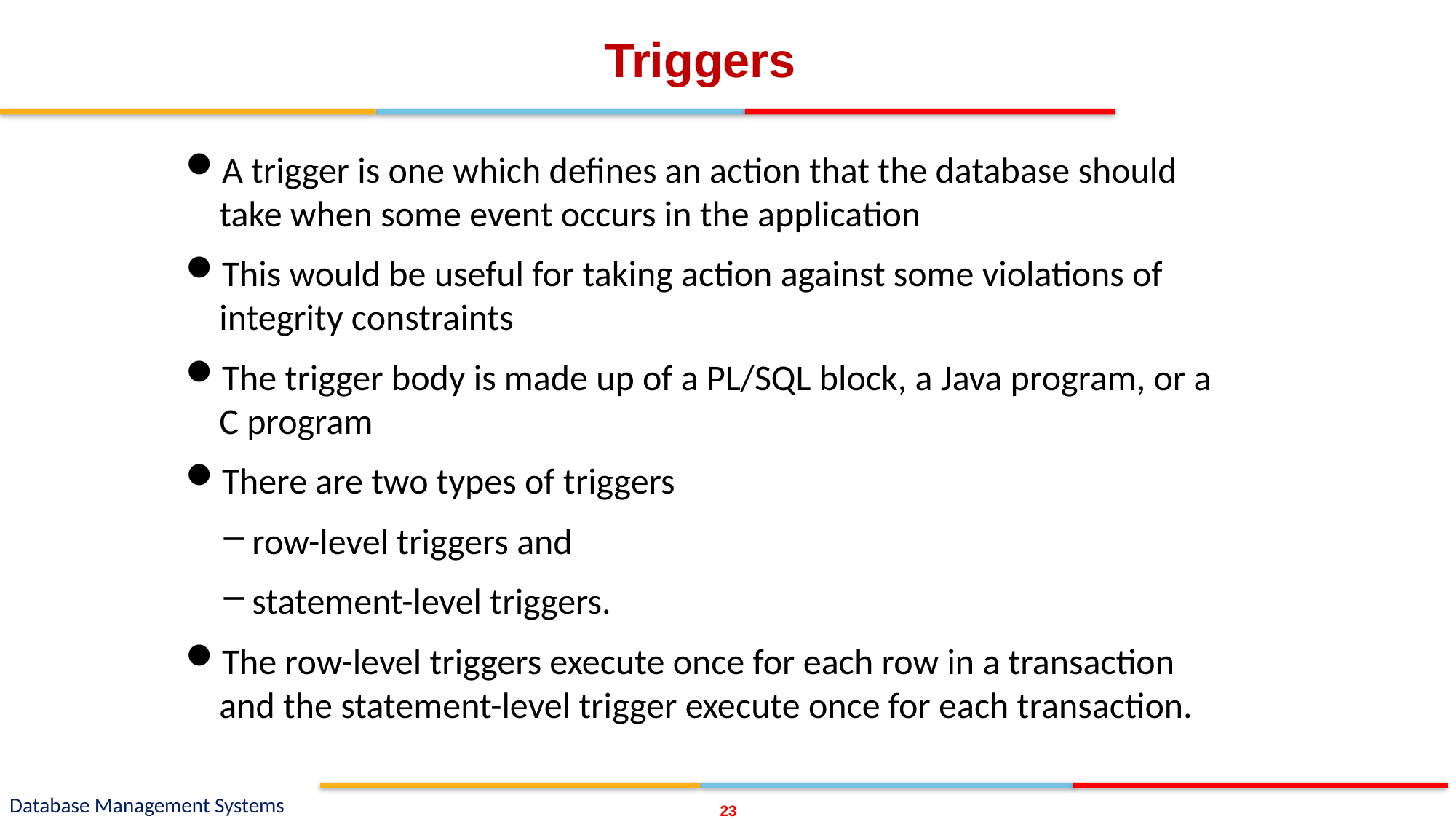

# Triggers
A trigger is one which defines an action that the database should take when some event occurs in the application
This would be useful for taking action against some violations of integrity constraints
The trigger body is made up of a PL/SQL block, a Java program, or a C program
There are two types of triggers
row-level triggers and
statement-level triggers.
The row-level triggers execute once for each row in a transaction and the statement-level trigger execute once for each transaction.